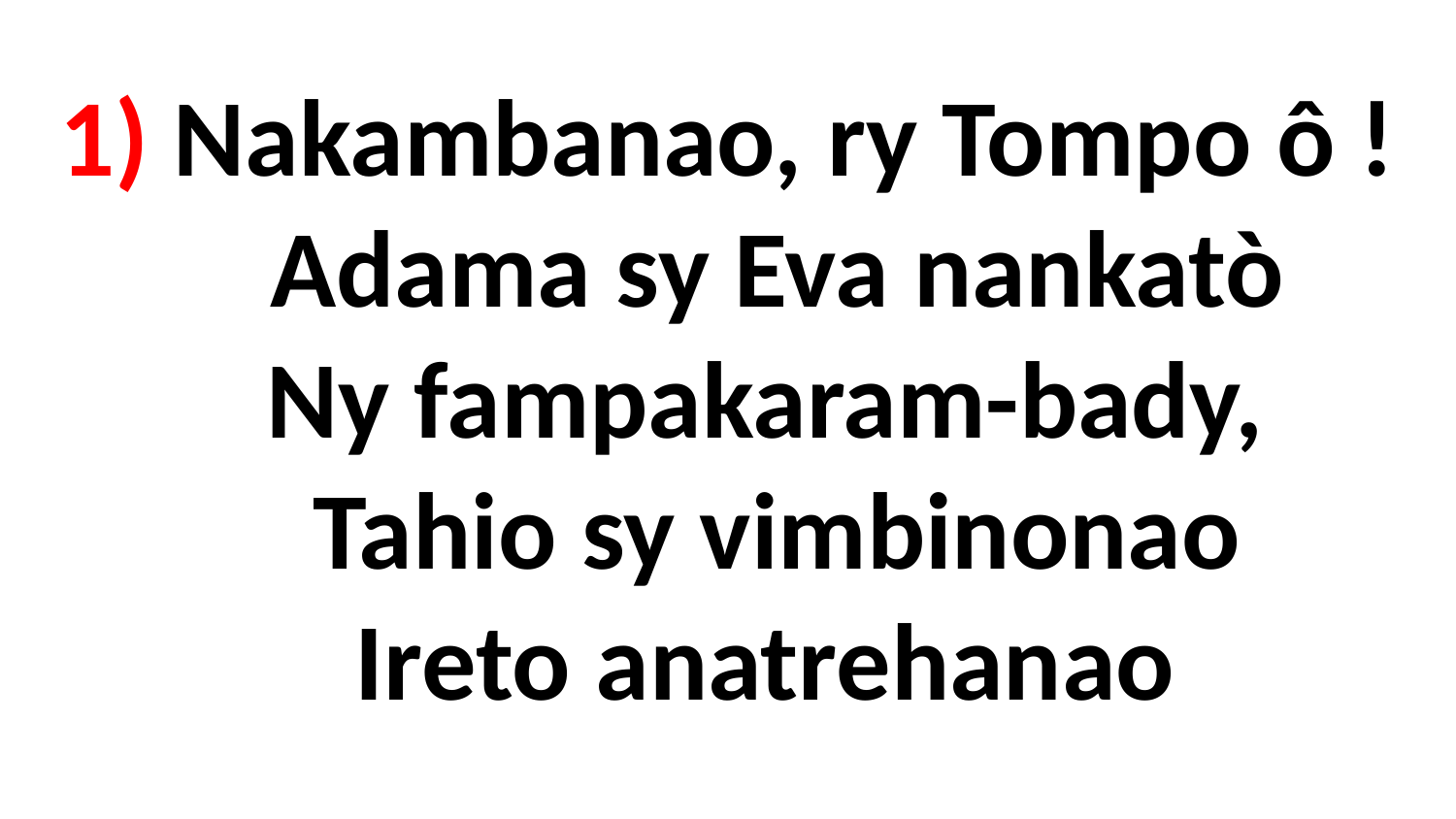

# 1) Nakambanao, ry Tompo ô ! Adama sy Eva nankatò Ny fampakaram-bady, Tahio sy vimbinonao Ireto anatrehanao